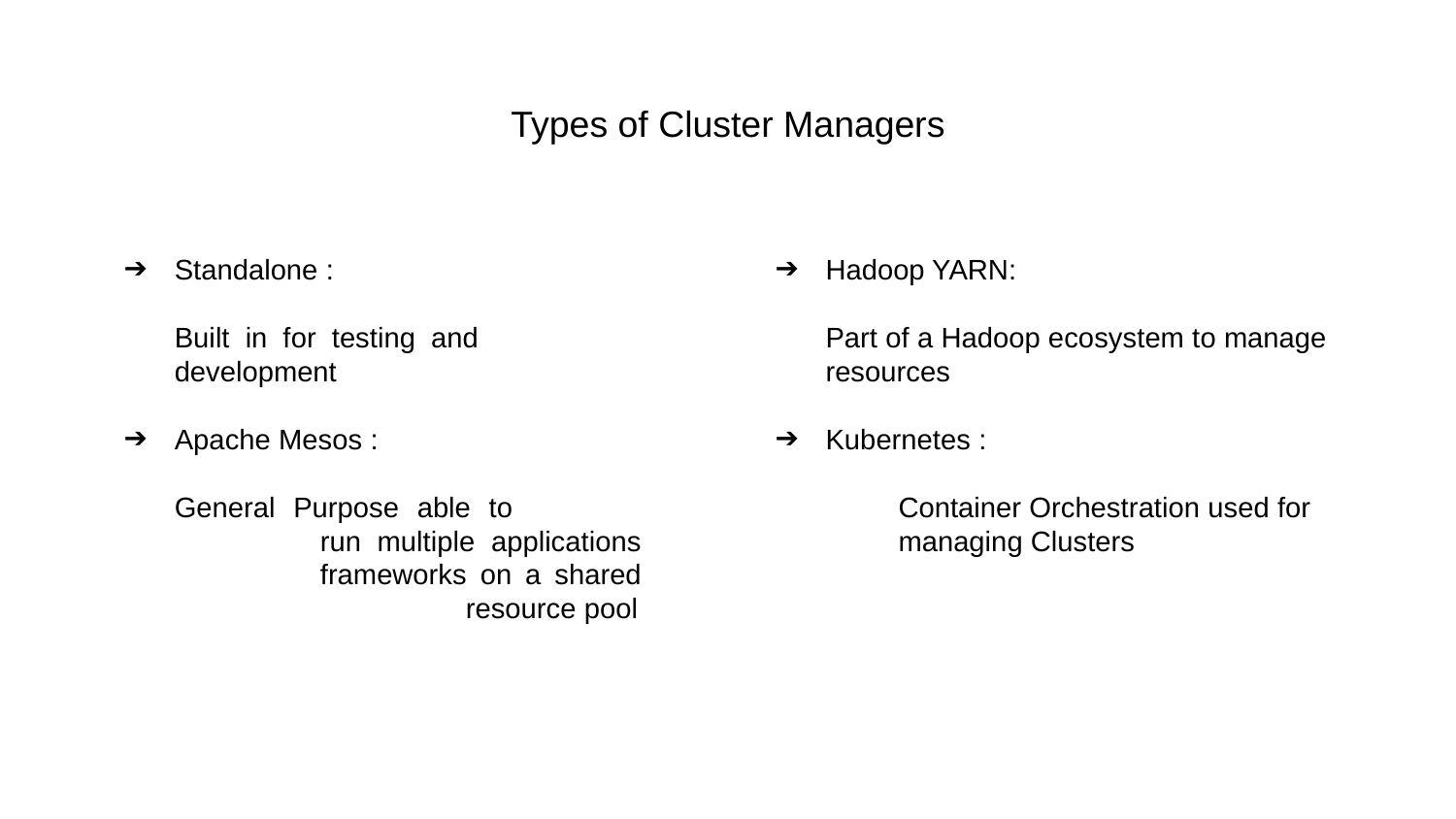

Types of Cluster Managers
Standalone :

Built in for testing and		development

Apache Mesos :

General Purpose able to		run multiple applications	frameworks on a shared		resource pool
Hadoop YARN:

Part of a Hadoop ecosystem to manage resources

Kubernetes :

	Container Orchestration used for		managing Clusters